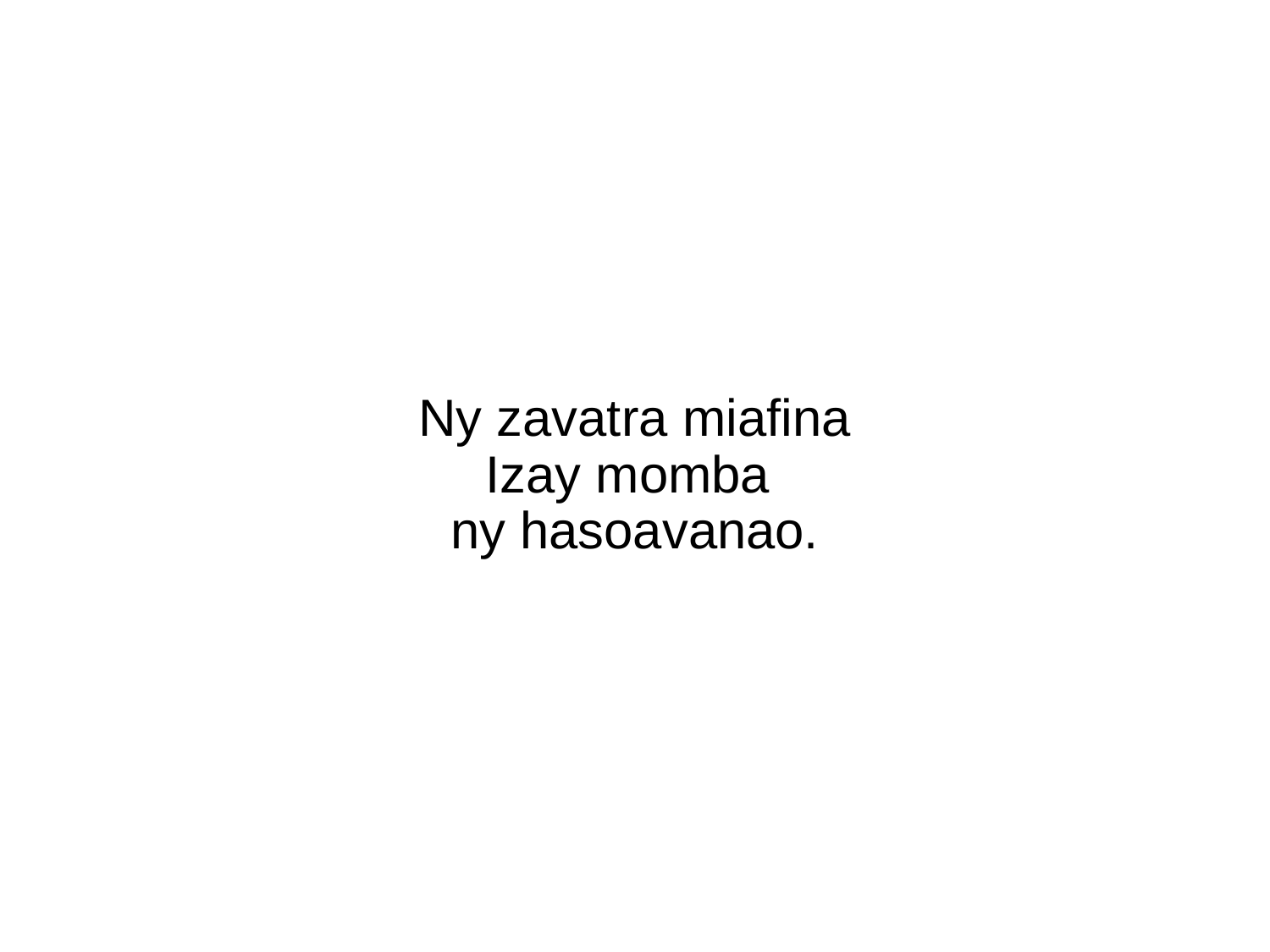

Ny zavatra miafina
Izay momba
ny hasoavanao.